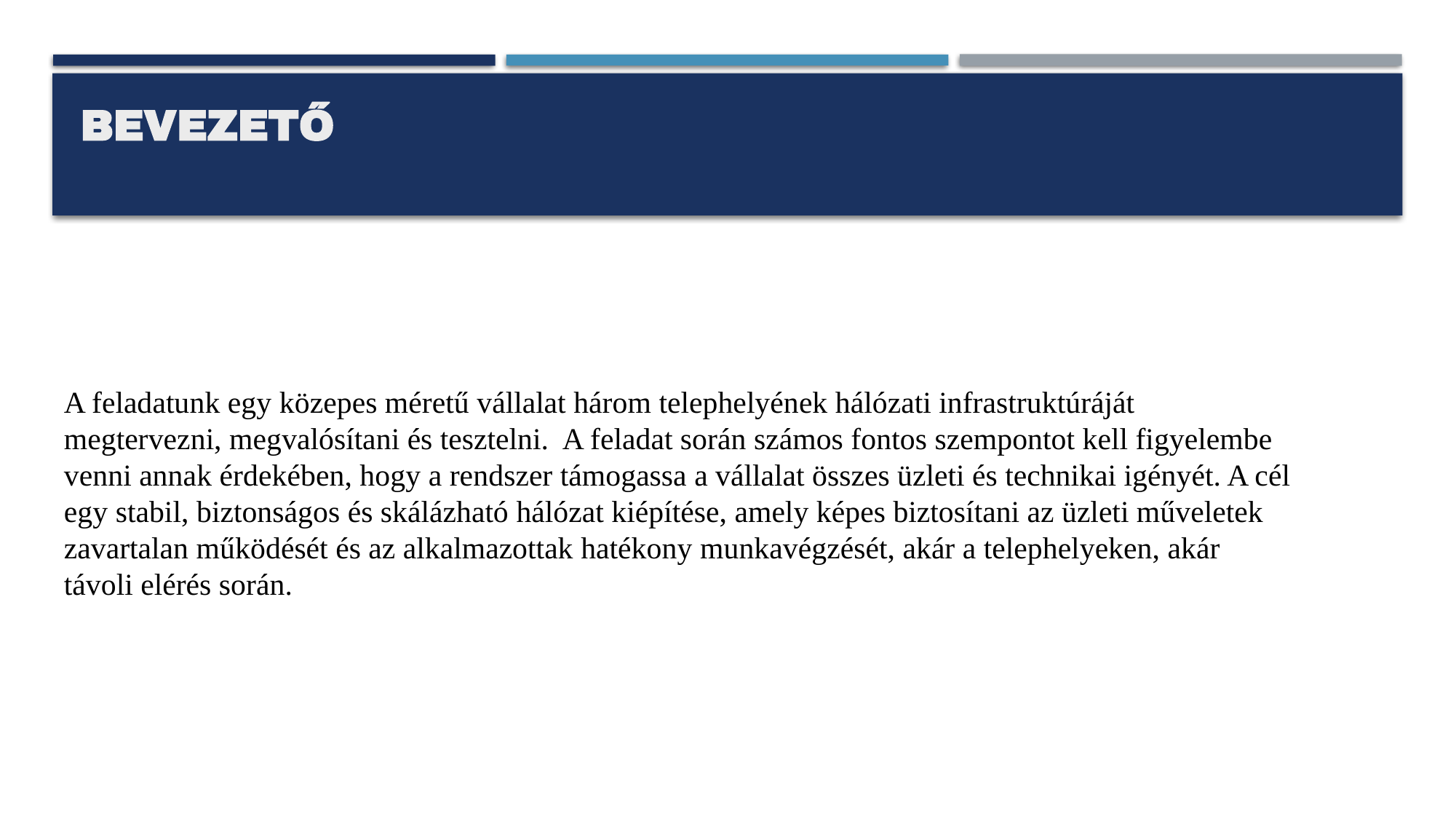

# Bevezető
A feladatunk egy közepes méretű vállalat három telephelyének hálózati infrastruktúráját  megtervezni, megvalósítani és tesztelni.  A feladat során számos fontos szempontot kell figyelembe venni annak érdekében, hogy a rendszer támogassa a vállalat összes üzleti és technikai igényét. A cél egy stabil, biztonságos és skálázható hálózat kiépítése, amely képes biztosítani az üzleti műveletek zavartalan működését és az alkalmazottak hatékony munkavégzését, akár a telephelyeken, akár távoli elérés során.